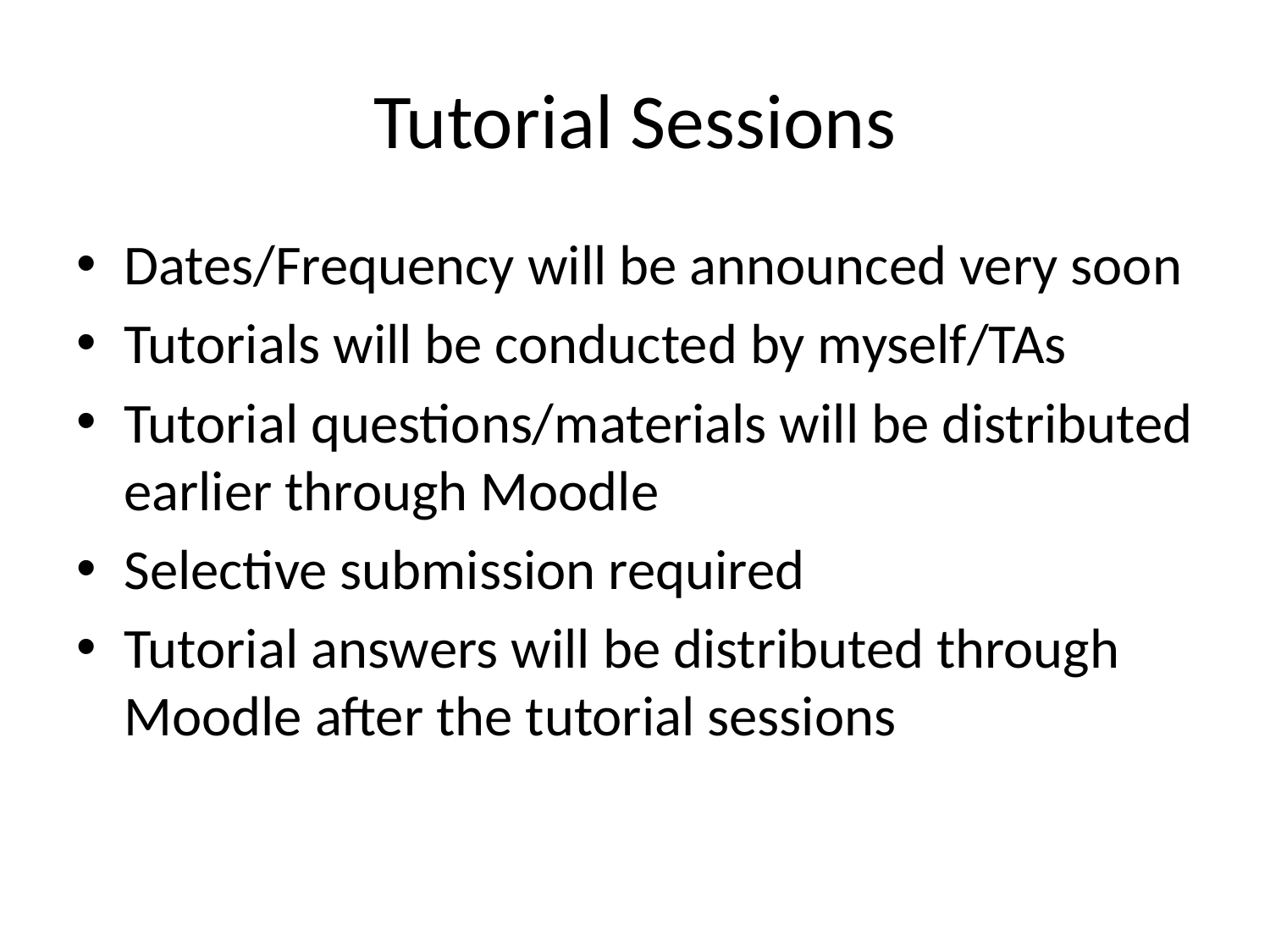

# Tutorial Sessions
Dates/Frequency will be announced very soon
Tutorials will be conducted by myself/TAs
Tutorial questions/materials will be distributed earlier through Moodle
Selective submission required
Tutorial answers will be distributed through Moodle after the tutorial sessions